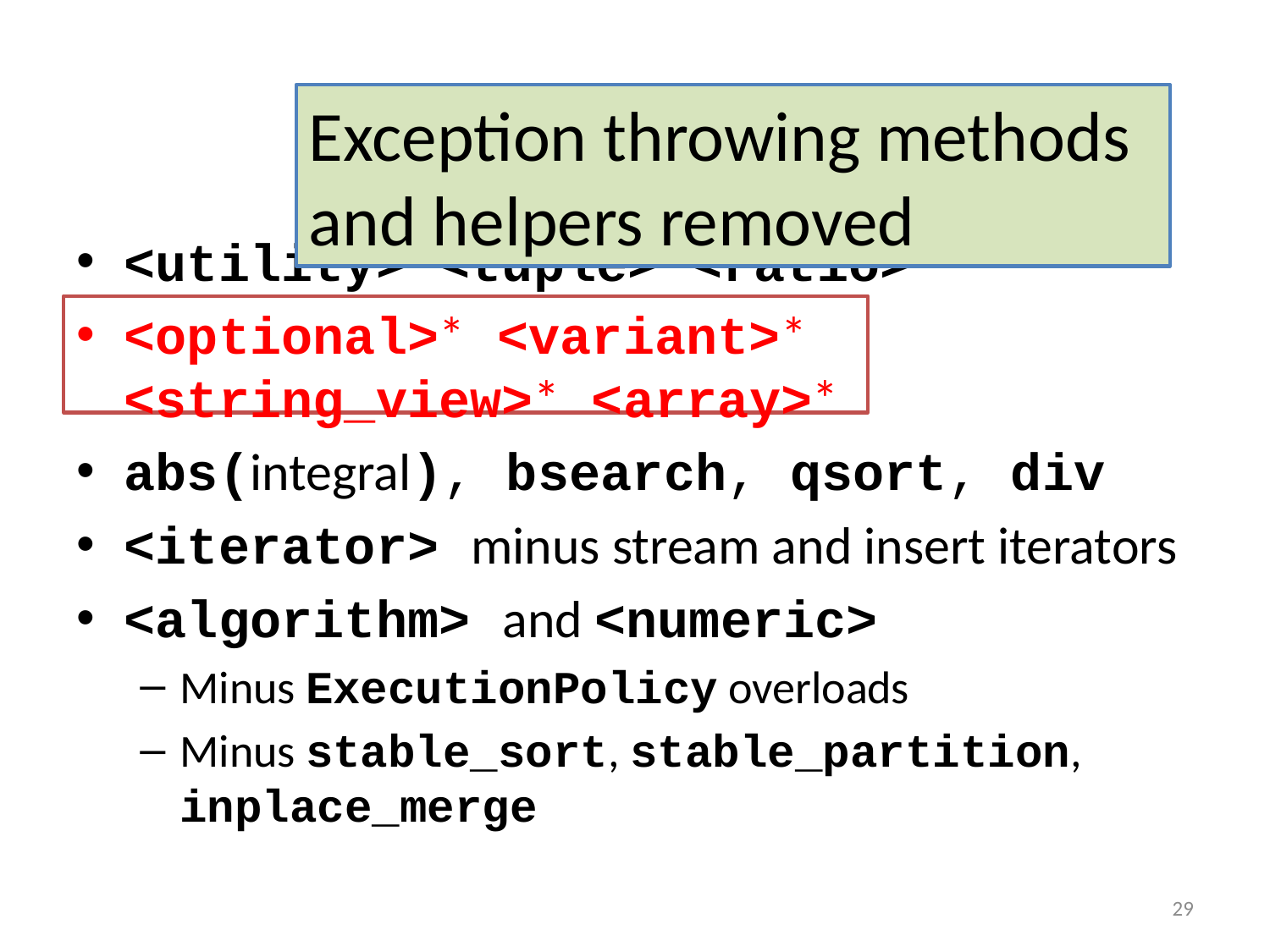

# What am I adding?
Exception throwing methods and helpers removed
<utility> <tuple> <ratio>
<optional>* <variant>* <string_view>* <array>*
abs(integral), bsearch, qsort, div
<iterator> minus stream and insert iterators
<algorithm> and <numeric>
Minus ExecutionPolicy overloads
Minus stable_sort, stable_partition, inplace_merge

29